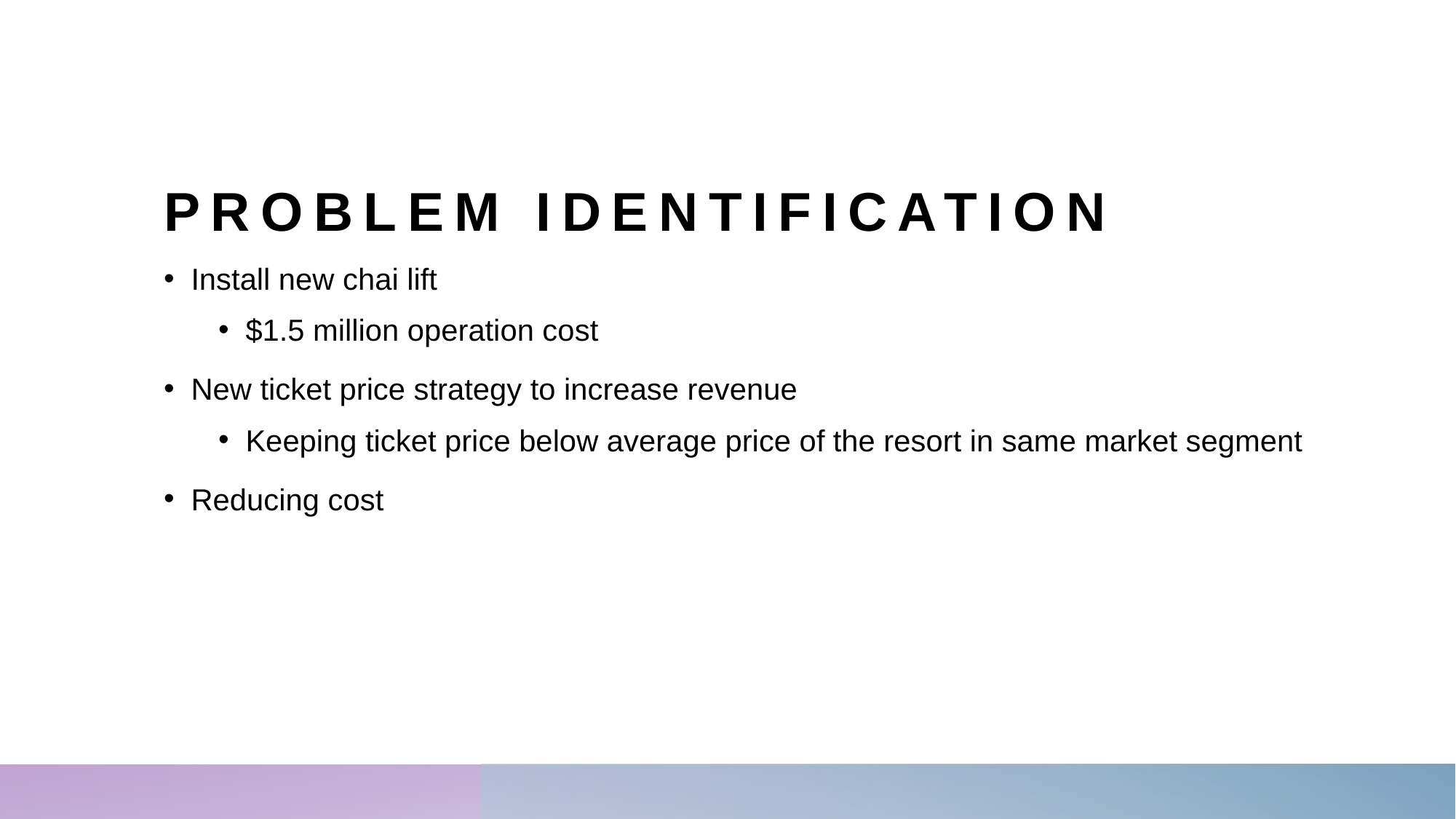

# problem identification
Install new chai lift
$1.5 million operation cost
New ticket price strategy to increase revenue
Keeping ticket price below average price of the resort in same market segment
Reducing cost